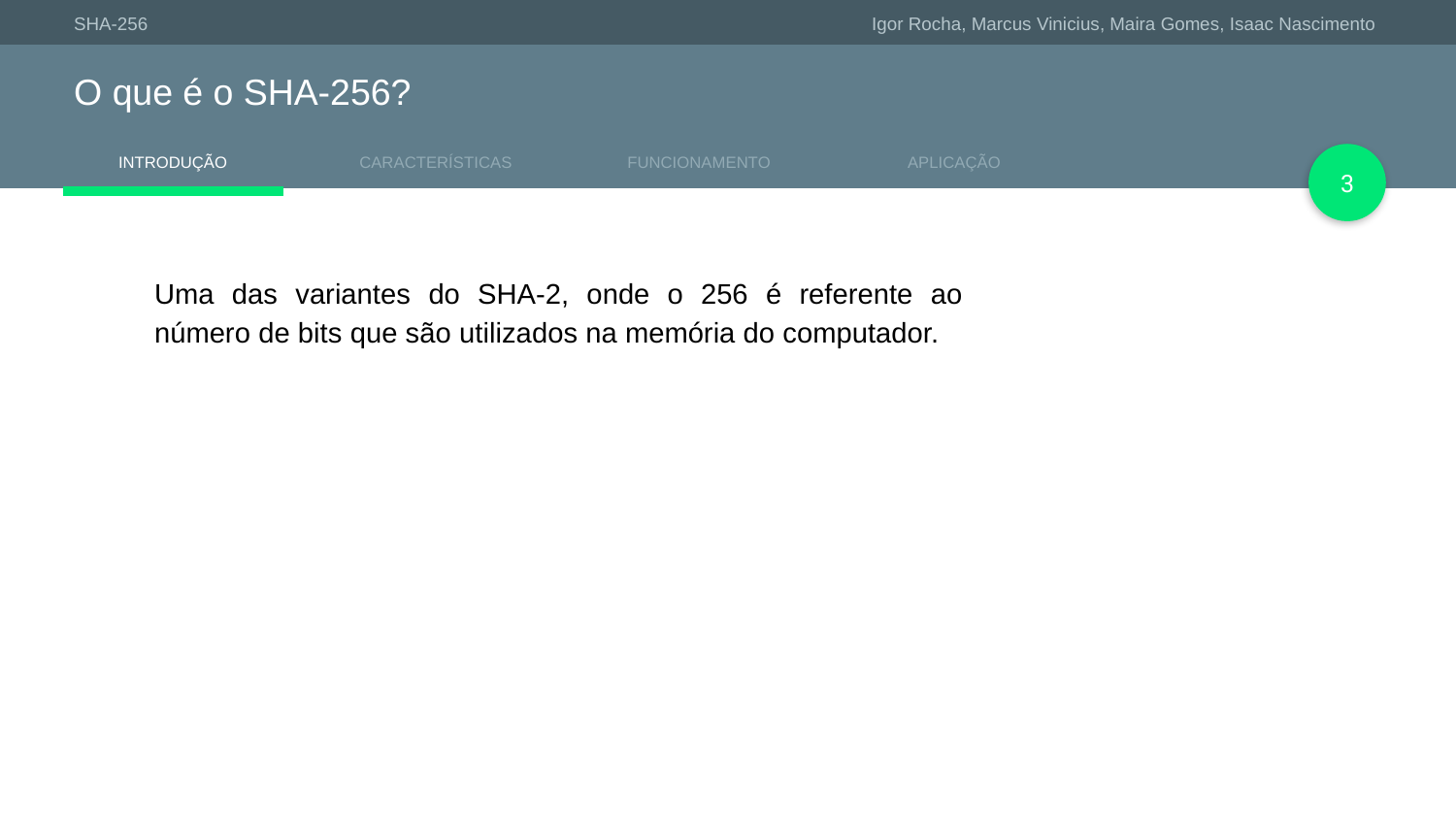

# O que é o SHA-256?

3
Uma das variantes do SHA-2, onde o 256 é referente ao número de bits que são utilizados na memória do computador.